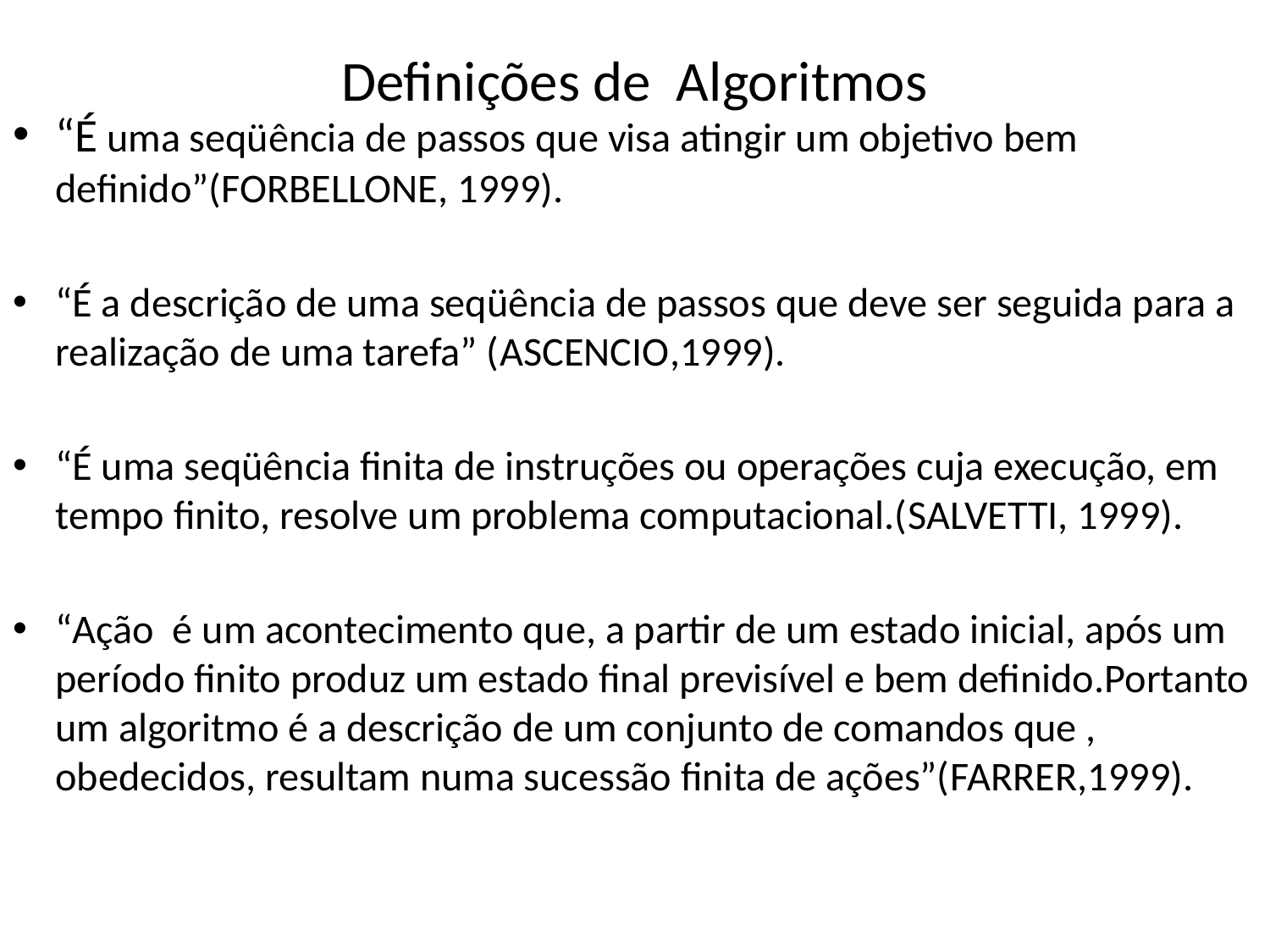

# Definições de  Algoritmos
“É uma seqüência de passos que visa atingir um objetivo bem definido”(Forbellone, 1999).

“É a descrição de uma seqüência de passos que deve ser seguida para a realização de uma tarefa” (Ascencio,1999).

“É uma seqüência finita de instruções ou operações cuja execução, em tempo finito, resolve um problema computacional.(Salvetti, 1999).

“Ação  é um acontecimento que, a partir de um estado inicial, após um período finito produz um estado final previsível e bem definido.Portanto um algoritmo é a descrição de um conjunto de comandos que , obedecidos, resultam numa sucessão finita de ações”(Farrer,1999).